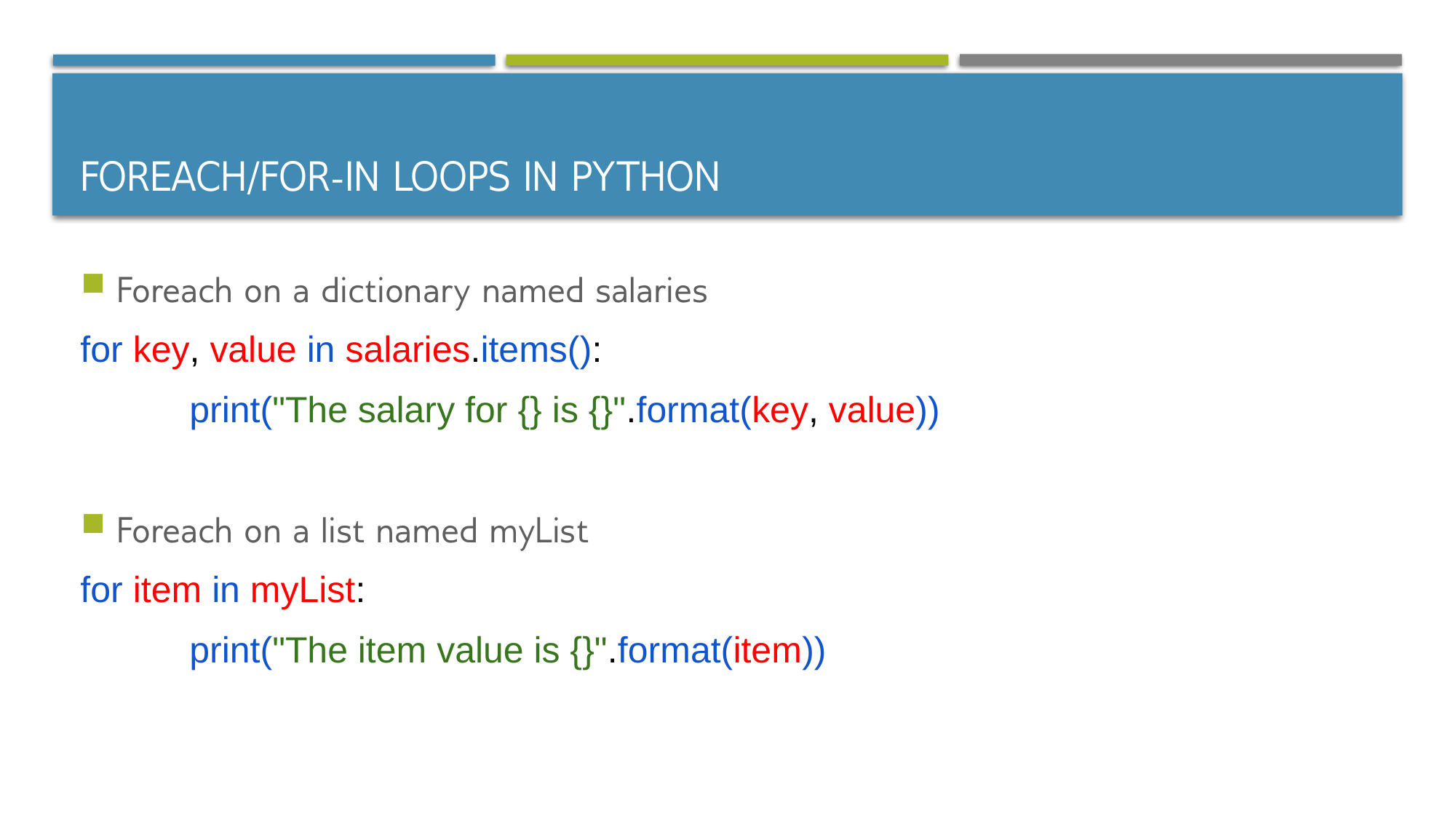

# FoREach/For-In Loops in Python
Foreach on a dictionary named salaries
for key, value in salaries.items():
	print("The salary for {} is {}".format(key, value))

Foreach on a list named myList
for item in myList:
	print("The item value is {}".format(item))